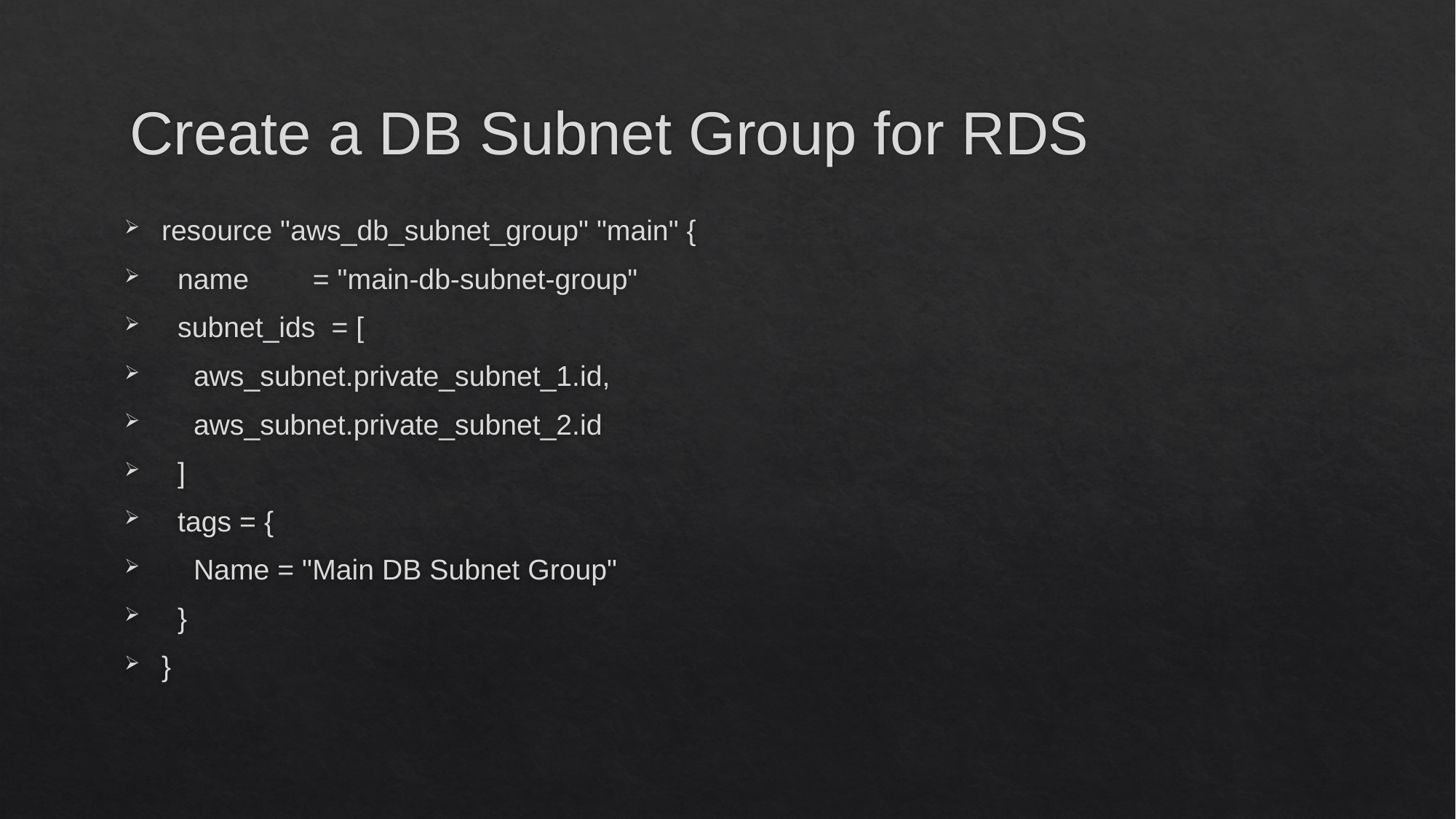

# Create a DB Subnet Group for RDS
resource "aws_db_subnet_group" "main" {
  name        = "main-db-subnet-group"
  subnet_ids  = [
    aws_subnet.private_subnet_1.id,
    aws_subnet.private_subnet_2.id
  ]
  tags = {
    Name = "Main DB Subnet Group"
  }
}